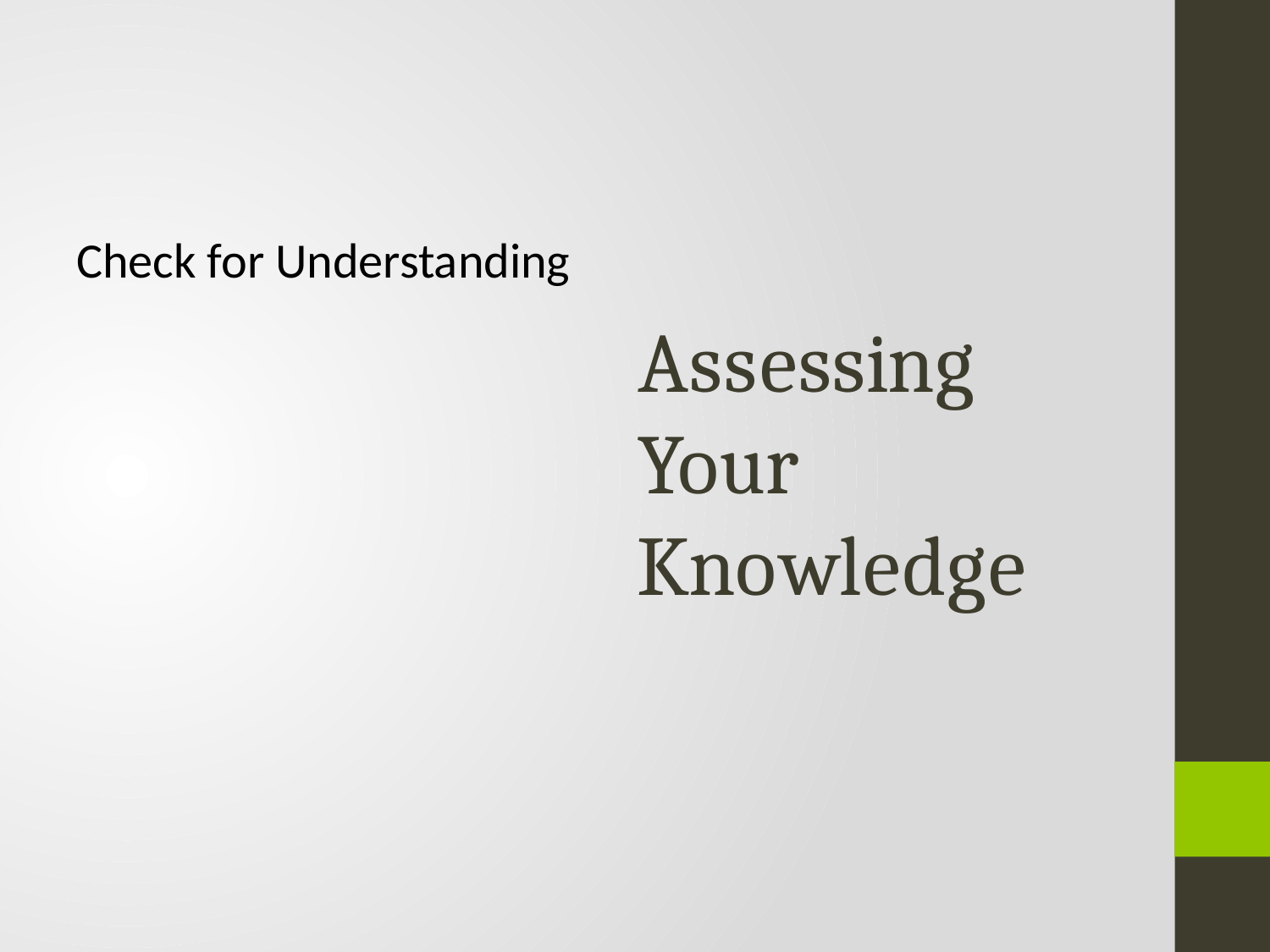

# Assessing Your Knowledge
Check for Understanding